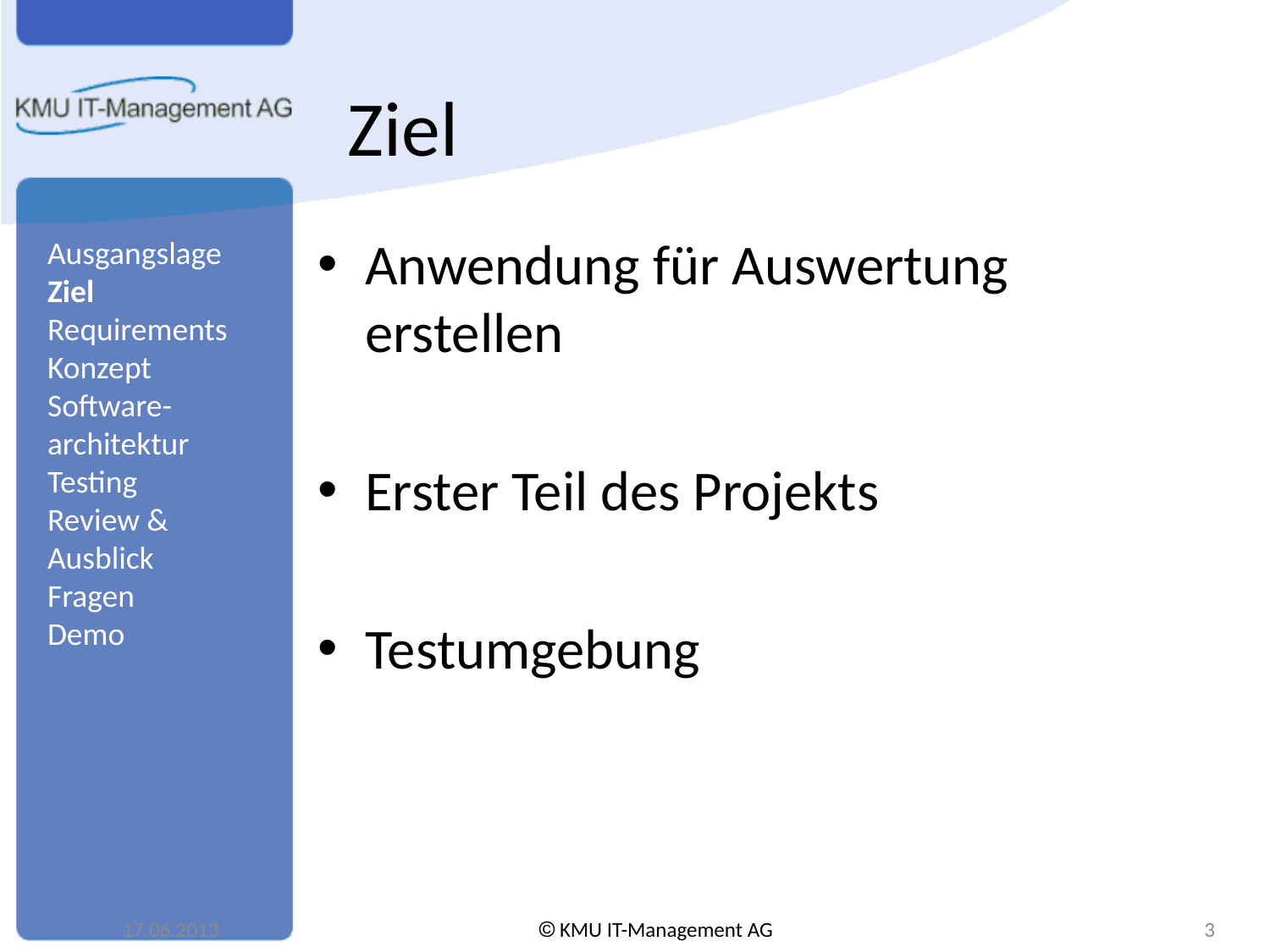

# Ziel
Anwendung für Auswertung erstellen

Erster Teil des Projekts

Testumgebung
Ausgangslage
Ziel
Requirements
Konzept
Software-architektur
Testing
Review &
Ausblick
Fragen
Demo